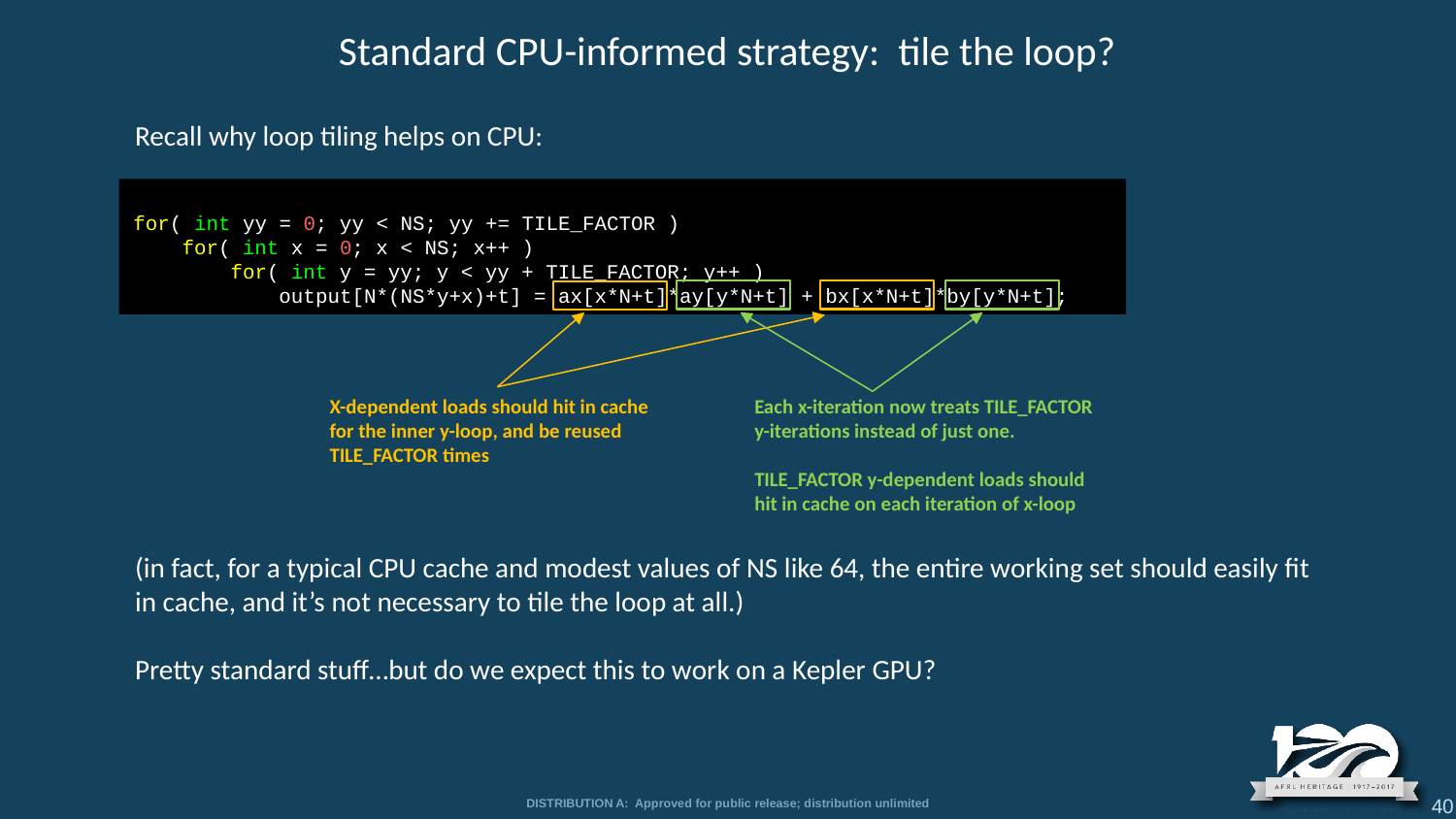

Standard CPU-informed strategy:  tile the loop?
Recall why loop tiling helps on CPU:

for( int yy = 0; yy < NS; yy += TILE_FACTOR )
    for( int x = 0; x < NS; x++ )
        for( int y = yy; y < yy + TILE_FACTOR; y++ )
            output[N*(NS*y+x)+t] = ax[x*N+t]*ay[y*N+t] + bx[x*N+t]*by[y*N+t];

Each x-iteration now treats TILE_FACTOR y-iterations instead of just one.

TILE_FACTOR y-dependent loads should hit in cache on each iteration of x-loop
X-dependent loads should hit in cache for the inner y-loop, and be reused TILE_FACTOR times

(in fact, for a typical CPU cache and modest values of NS like 64, the entire working set should easily fit in cache, and it’s not necessary to tile the loop at all.)

Pretty standard stuff…but do we expect this to work on a Kepler GPU?